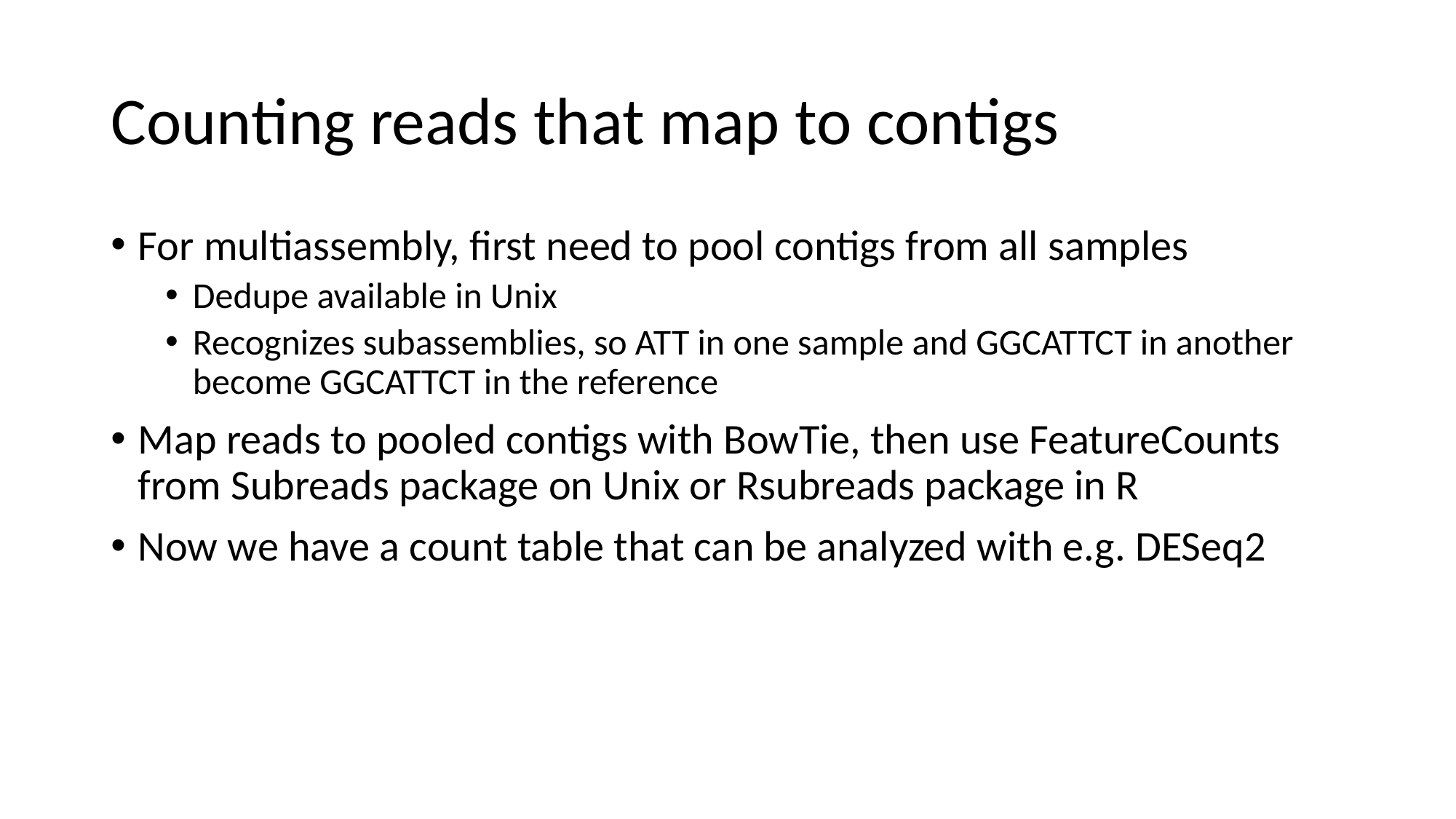

# Counting reads that map to contigs
For multiassembly, first need to pool contigs from all samples
Dedupe available in Unix
Recognizes subassemblies, so ATT in one sample and GGCATTCT in another become GGCATTCT in the reference
Map reads to pooled contigs with BowTie, then use FeatureCounts from Subreads package on Unix or Rsubreads package in R
Now we have a count table that can be analyzed with e.g. DESeq2